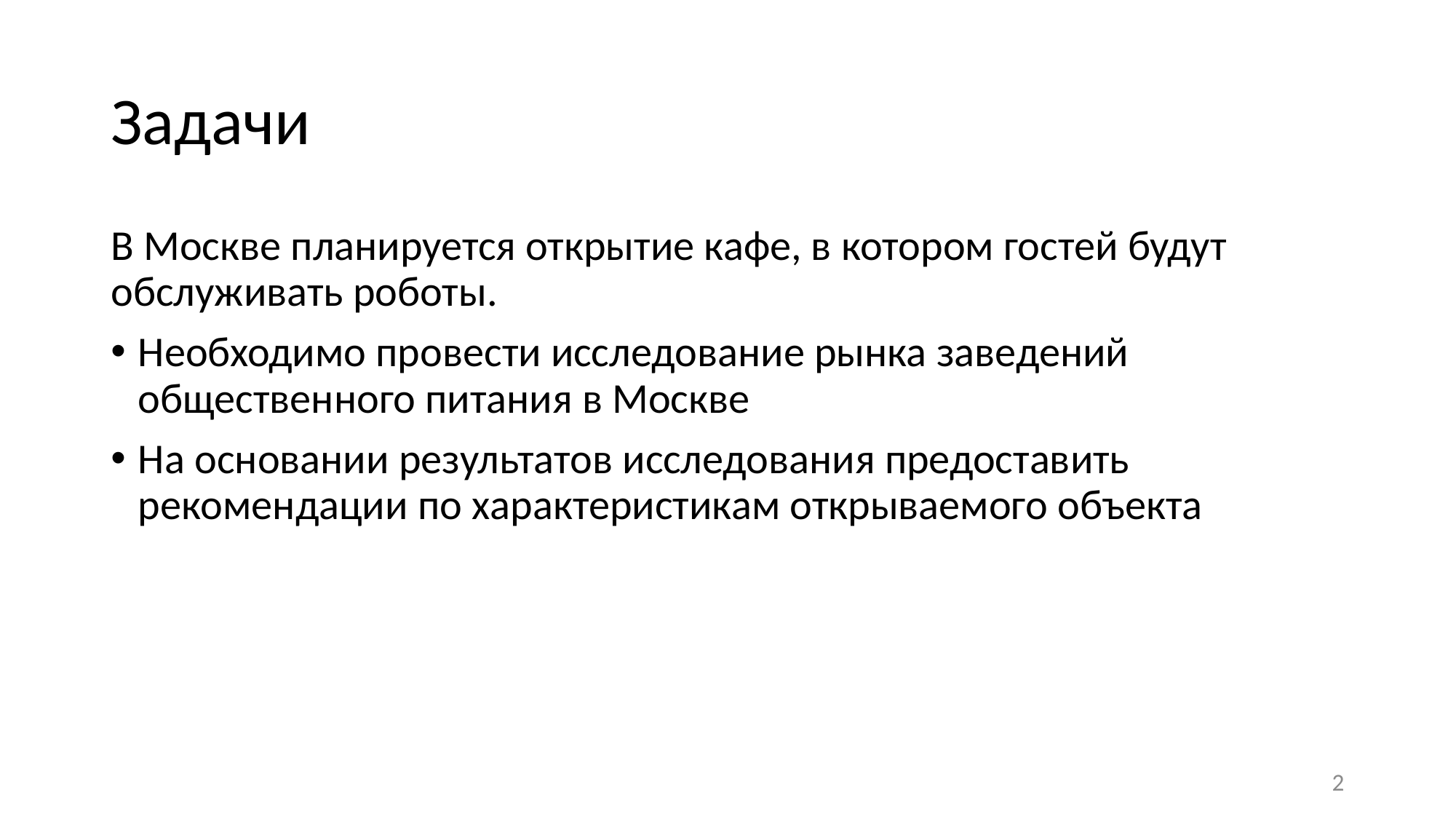

# Задачи
В Москве планируется открытие кафе, в котором гостей будут обслуживать роботы.
Необходимо провести исследование рынка заведений общественного питания в Москве
На основании результатов исследования предоставить рекомендации по характеристикам открываемого объекта
2